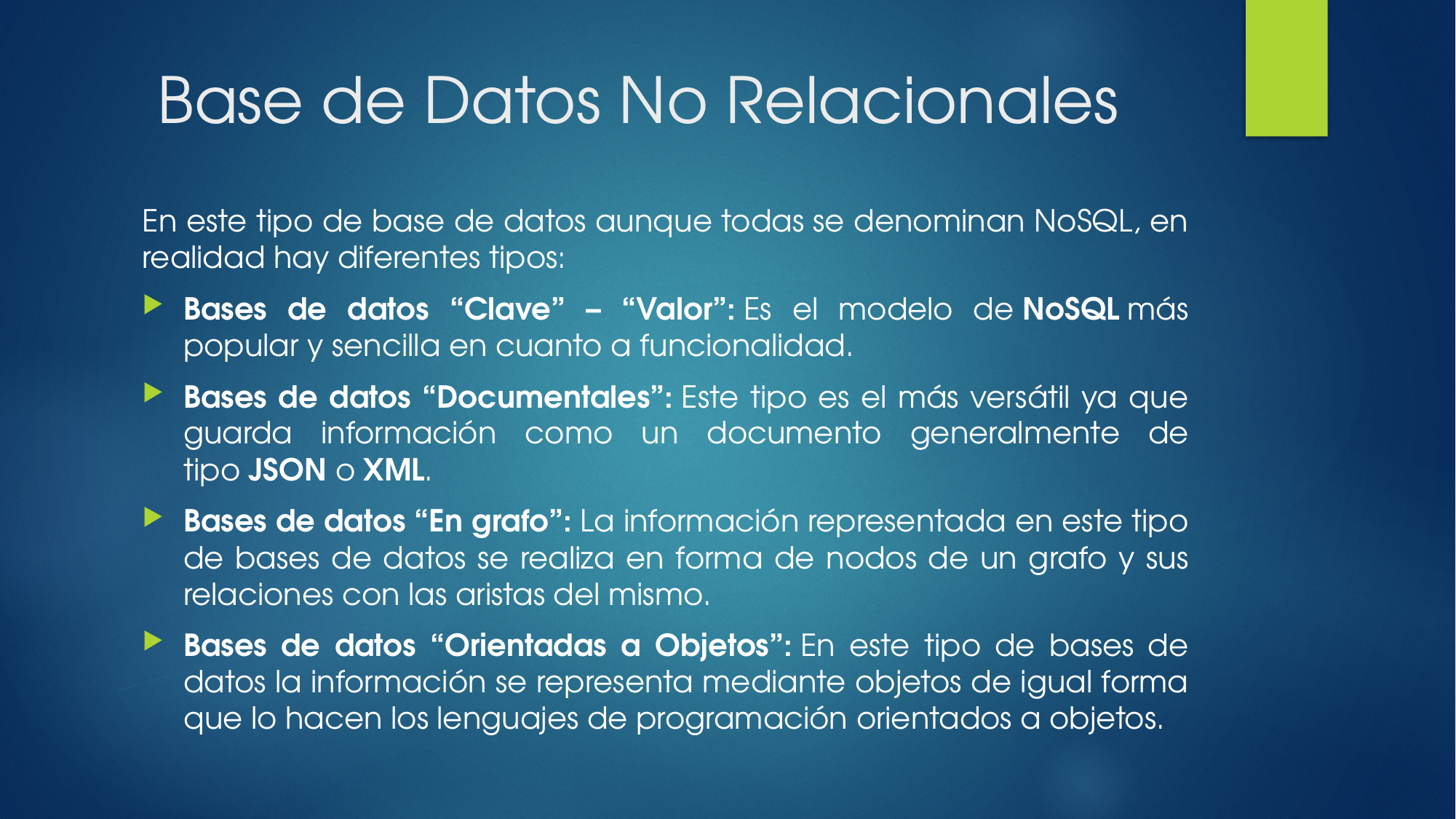

Base de Datos No Relacionales
En este tipo de base de datos aunque todas se denominan NoSQL, en realidad hay diferentes tipos:
Bases de datos “Clave” – “Valor”: Es el modelo de NoSQL más popular y sencilla en cuanto a funcionalidad.
Bases de datos “Documentales”: Este tipo es el más versátil ya que guarda información como un documento generalmente de tipo JSON o XML.
Bases de datos “En grafo”: La información representada en este tipo de bases de datos se realiza en forma de nodos de un grafo y sus relaciones con las aristas del mismo.
Bases de datos “Orientadas a Objetos”: En este tipo de bases de datos la información se representa mediante objetos de igual forma que lo hacen los lenguajes de programación orientados a objetos.